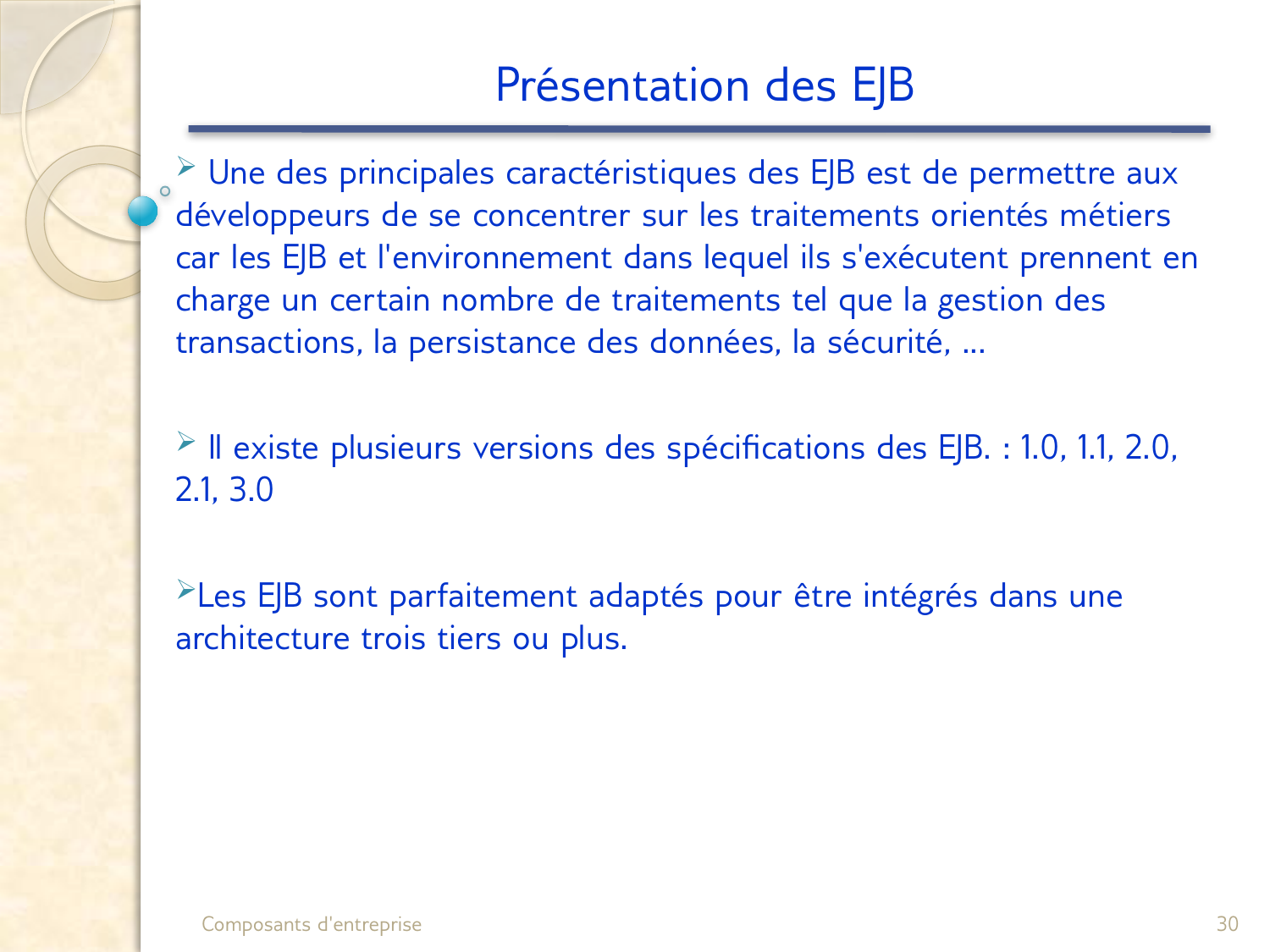

# Présentation des EJB
 Une des principales caractéristiques des EJB est de permettre aux développeurs de se concentrer sur les traitements orientés métiers car les EJB et l'environnement dans lequel ils s'exécutent prennent en charge un certain nombre de traitements tel que la gestion des transactions, la persistance des données, la sécurité, ...

 Il existe plusieurs versions des spécifications des EJB. : 1.0, 1.1, 2.0, 2.1, 3.0

Les EJB sont parfaitement adaptés pour être intégrés dans une architecture trois tiers ou plus.

Composants d'entreprise
30